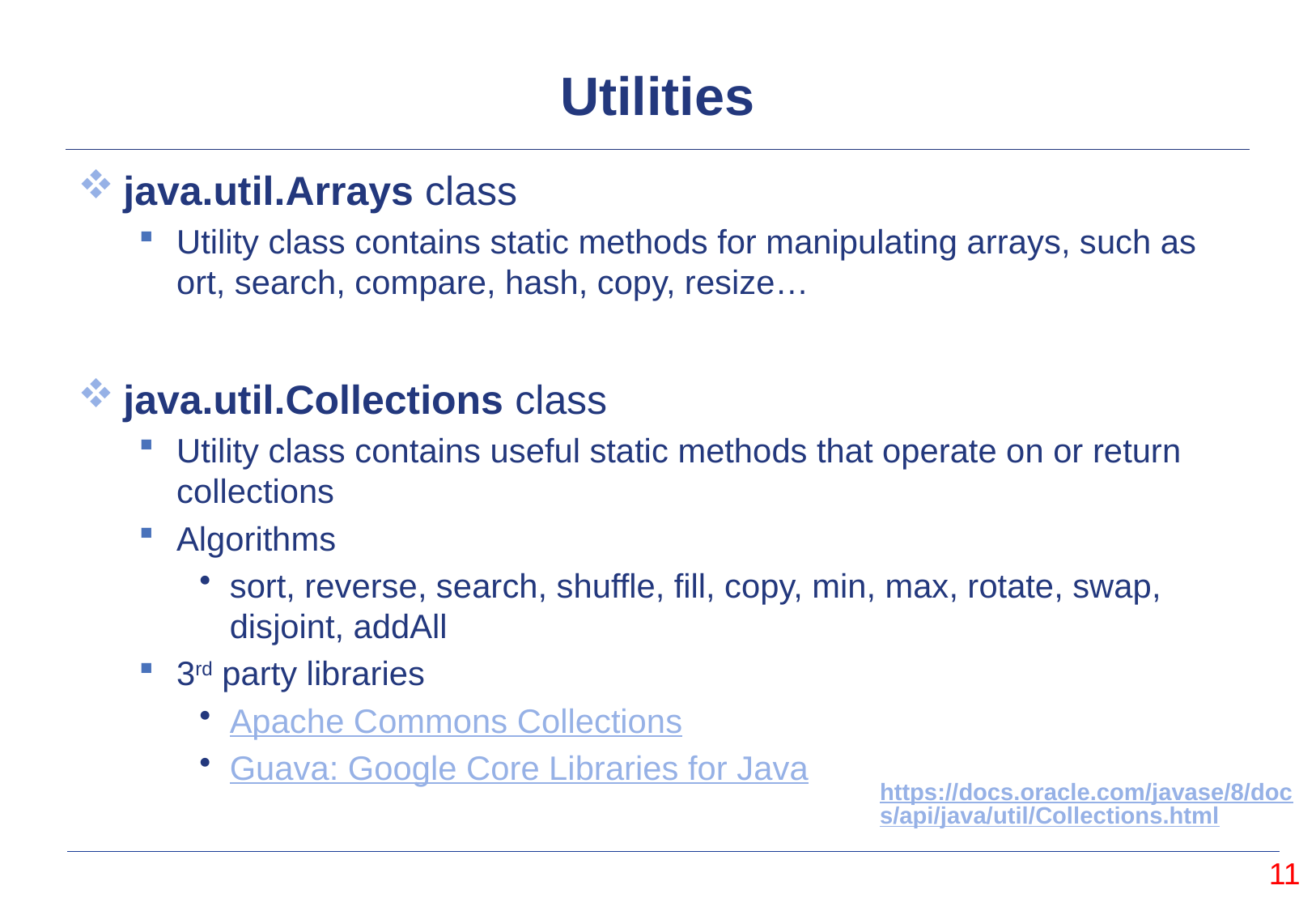

# Utilities
java.util.Arrays class
Utility class contains static methods for manipulating arrays, such as ort, search, compare, hash, copy, resize…

java.util.Collections class
Utility class contains useful static methods that operate on or return collections
Algorithms
sort, reverse, search, shuffle, fill, copy, min, max, rotate, swap, disjoint, addAll
3rd party libraries
Apache Commons Collections
Guava: Google Core Libraries for Java

https://docs.oracle.com/javase/8/docs/api/java/util/Collections.html